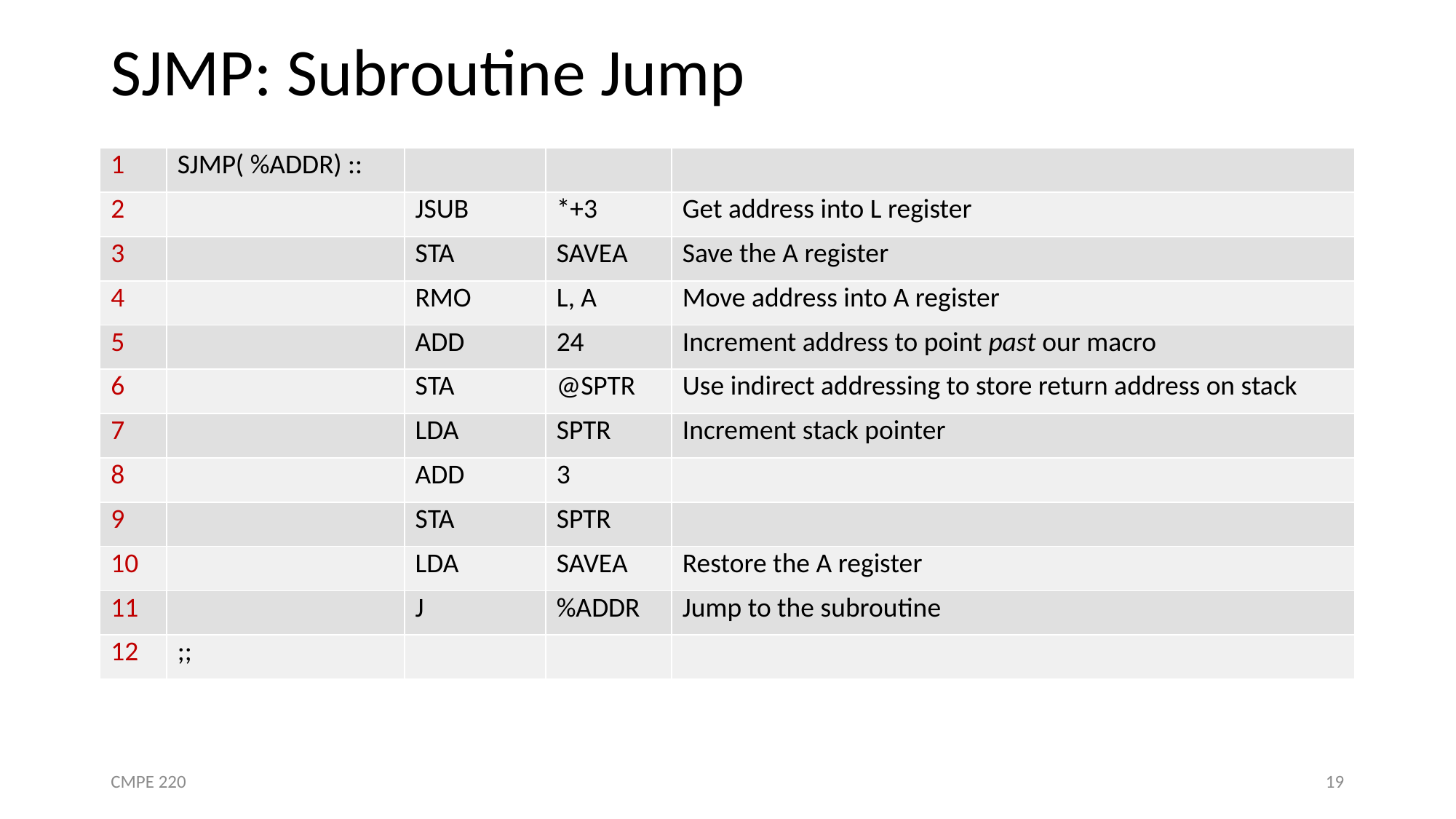

# SJMP: Subroutine Jump
| 1 | SJMP( %ADDR) :: |  |  |  |
| --- | --- | --- | --- | --- |
| 2 |  | JSUB | \*+3 | Get address into L register |
| 3 |  | STA | SAVEA | Save the A register |
| 4 |  | RMO | L, A | Move address into A register |
| 5 |  | ADD | 24 | Increment address to point past our macro |
| 6 |  | STA | @SPTR | Use indirect addressing to store return address on stack |
| 7 |  | LDA | SPTR | Increment stack pointer |
| 8 |  | ADD | 3 |  |
| 9 |  | STA | SPTR |  |
| 10 |  | LDA | SAVEA | Restore the A register |
| 11 |  | J | %ADDR | Jump to the subroutine |
| 12 | ;; |  |  |  |
CMPE 220
19